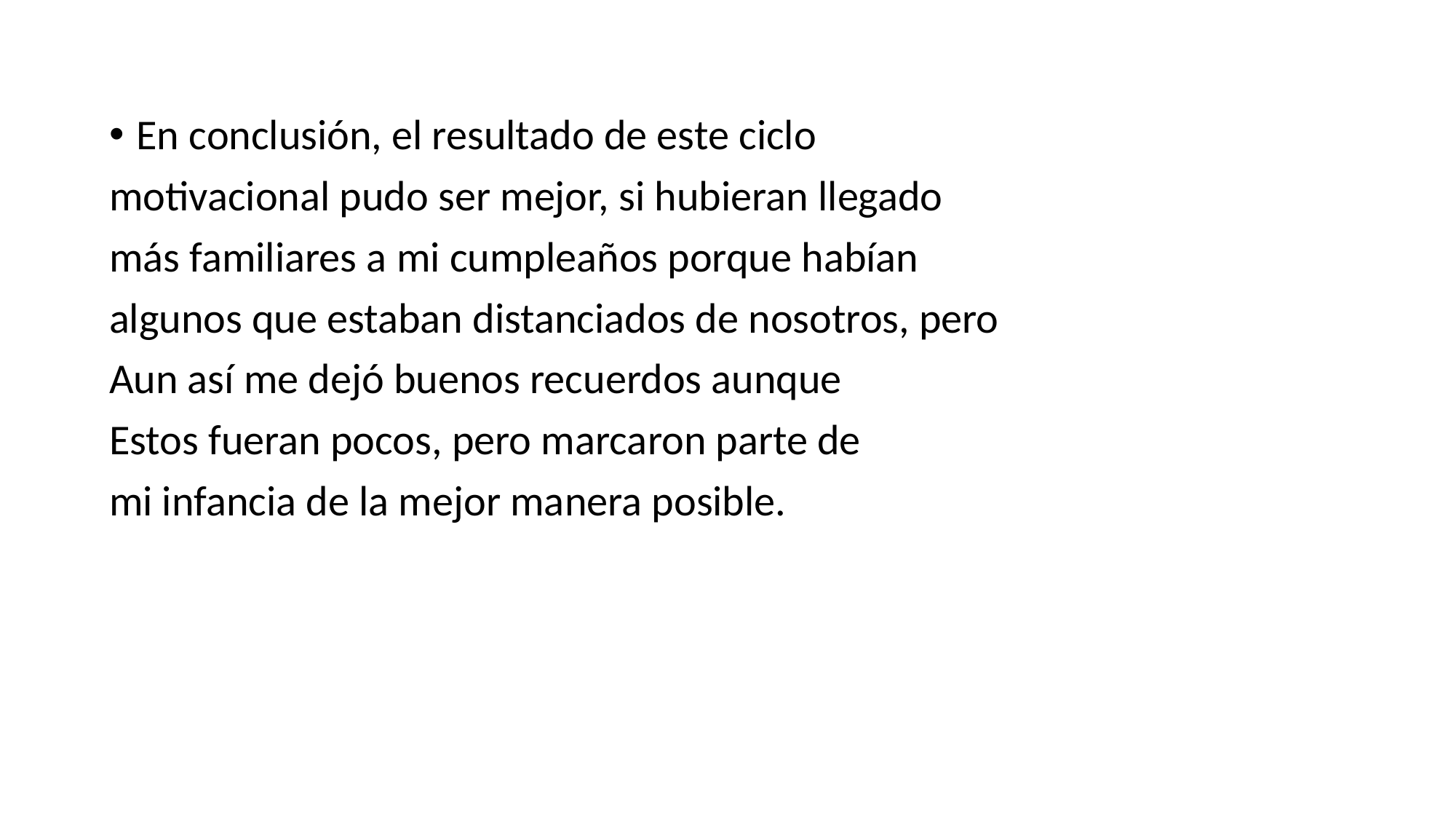

En conclusión, el resultado de este ciclo
motivacional pudo ser mejor, si hubieran llegado
más familiares a mi cumpleaños porque habían
algunos que estaban distanciados de nosotros, pero
Aun así me dejó buenos recuerdos aunque
Estos fueran pocos, pero marcaron parte de
mi infancia de la mejor manera posible.